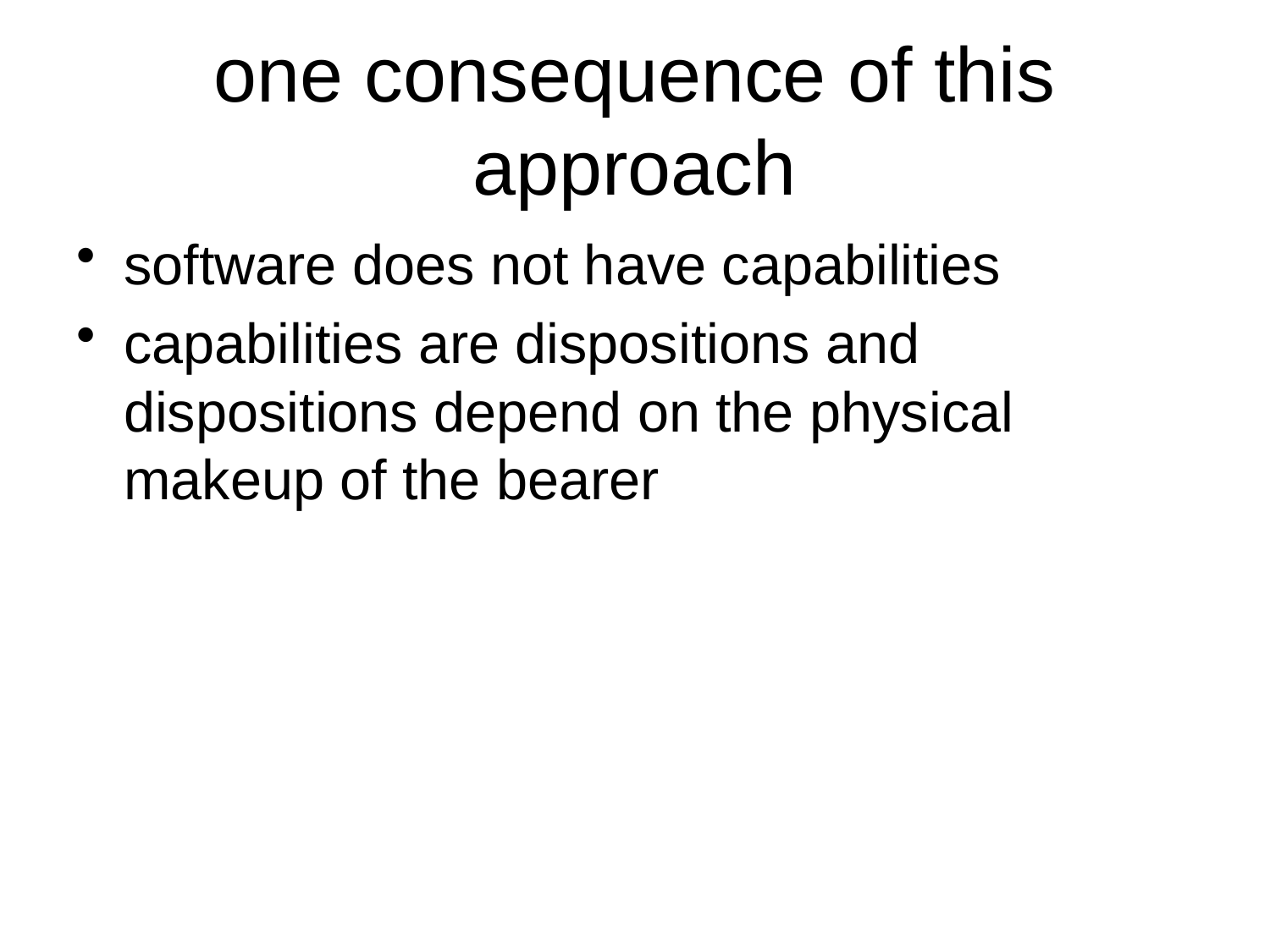

# one consequence of this approach
software does not have capabilities
capabilities are dispositions and dispositions depend on the physical makeup of the bearer